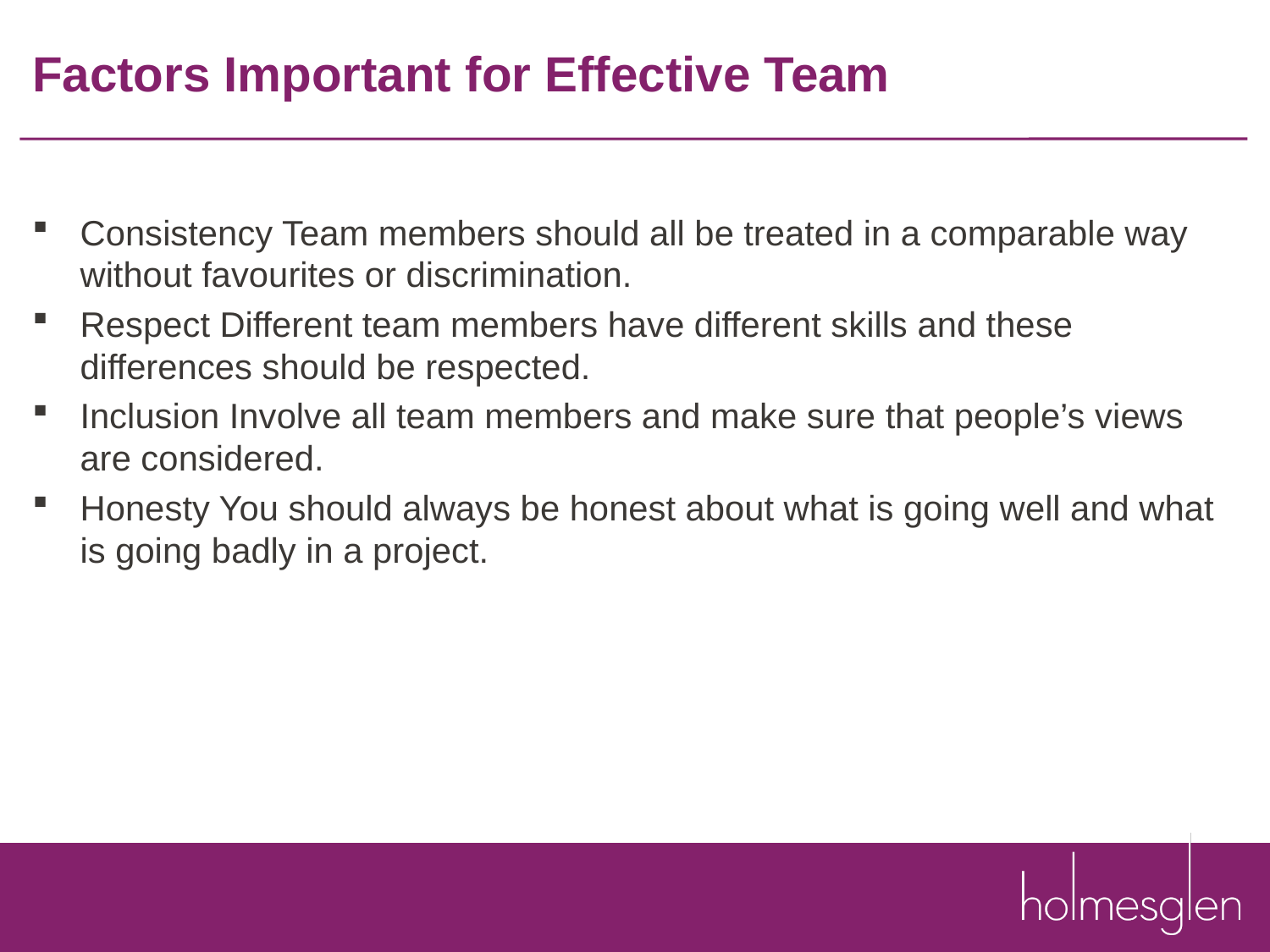

# Factors Important for Effective Team

Consistency Team members should all be treated in a comparable way without favourites or discrimination.
Respect Different team members have different skills and these differences should be respected.
Inclusion Involve all team members and make sure that people’s views are considered.
Honesty You should always be honest about what is going well and what is going badly in a project.